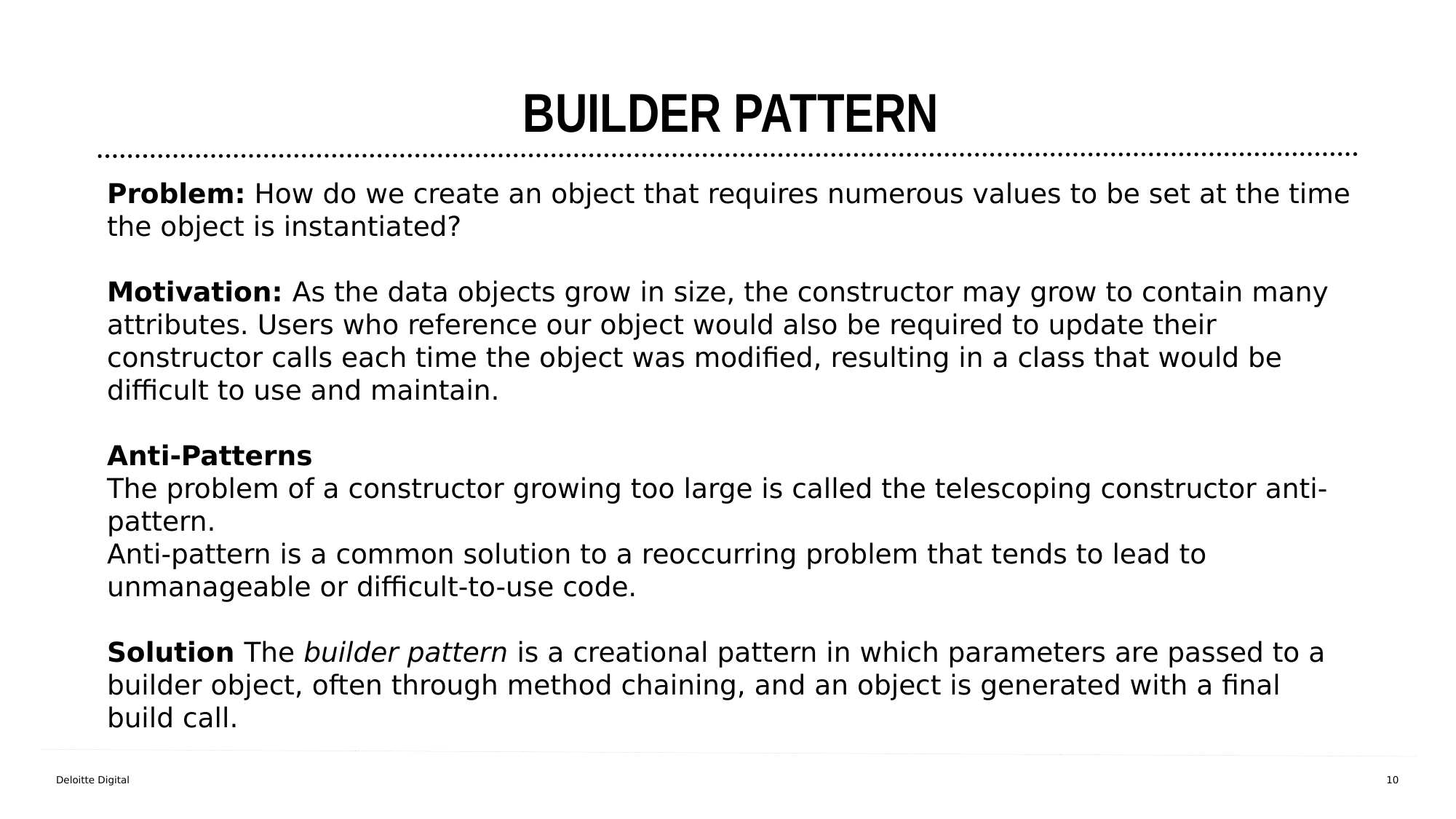

# BUILDER PATTERN
Problem: How do we create an object that requires numerous values to be set at the time
the object is instantiated?

Motivation: As the data objects grow in size, the constructor may grow to contain many attributes. Users who reference our object would also be required to update their constructor calls each time the object was modified, resulting in a class that would be difficult to use and maintain.

Anti-Patterns
The problem of a constructor growing too large is called the telescoping constructor anti-pattern.
Anti-pattern is a common solution to a reoccurring problem that tends to lead to unmanageable or difficult-to-use code.

Solution The builder pattern is a creational pattern in which parameters are passed to a builder object, often through method chaining, and an object is generated with a final build call.